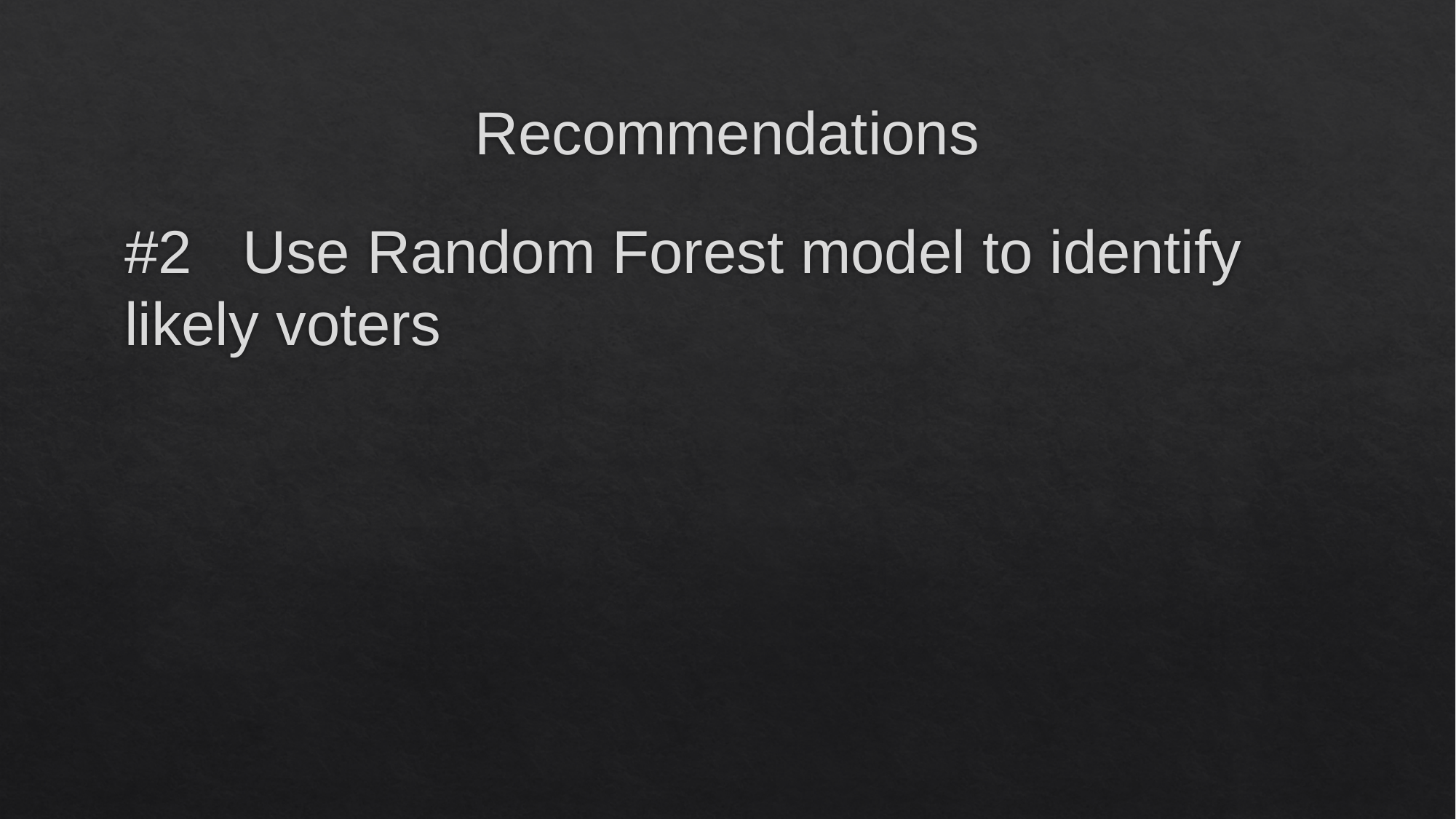

# Recommendations
#2   Use Random Forest model to identify likely voters